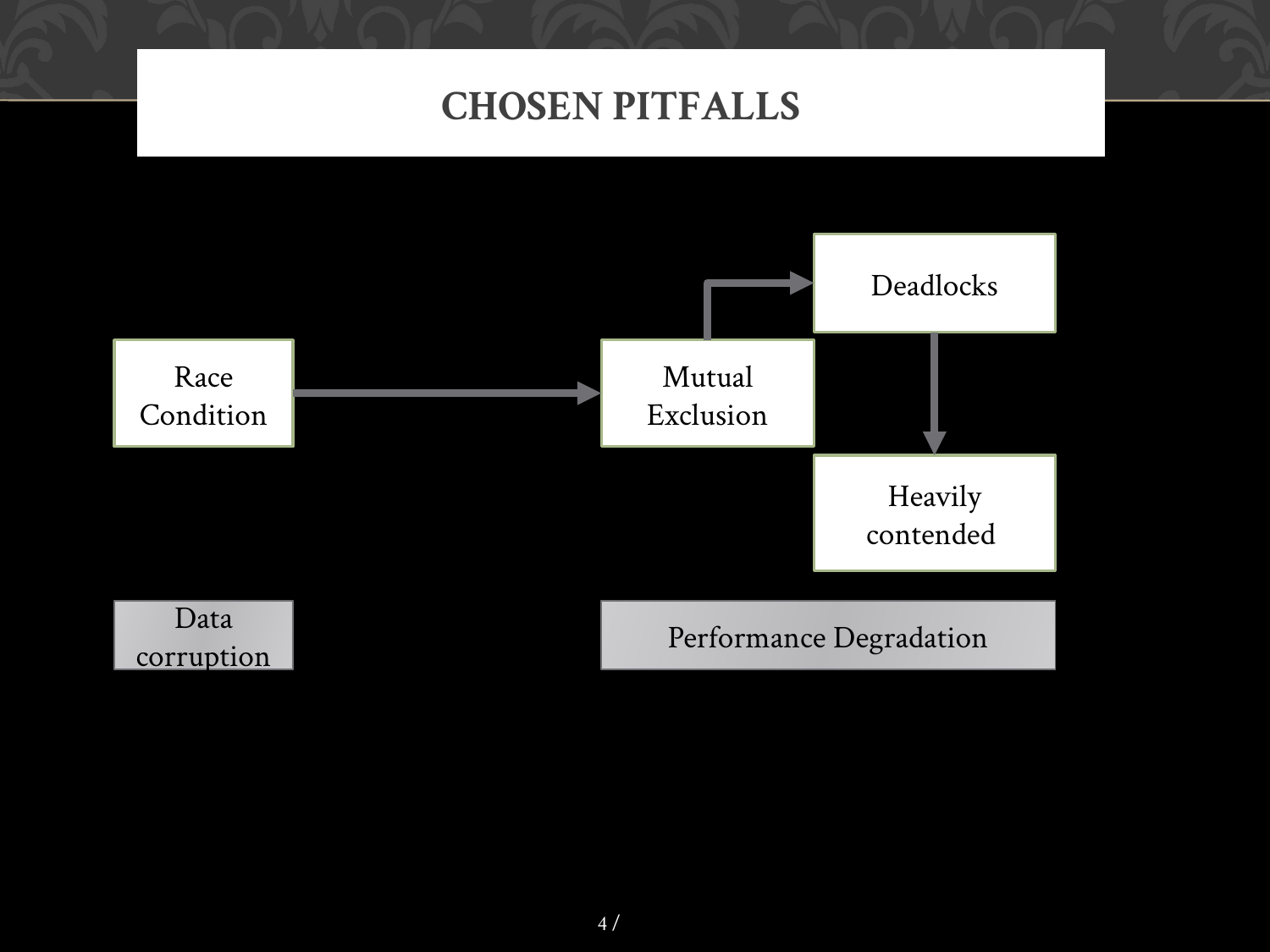

# Chosen pitfalls
Chosen pitfalls
Deadlocks
Race Condition
Mutual Exclusion
Heavily contended
Data corruption
Performance Degradation